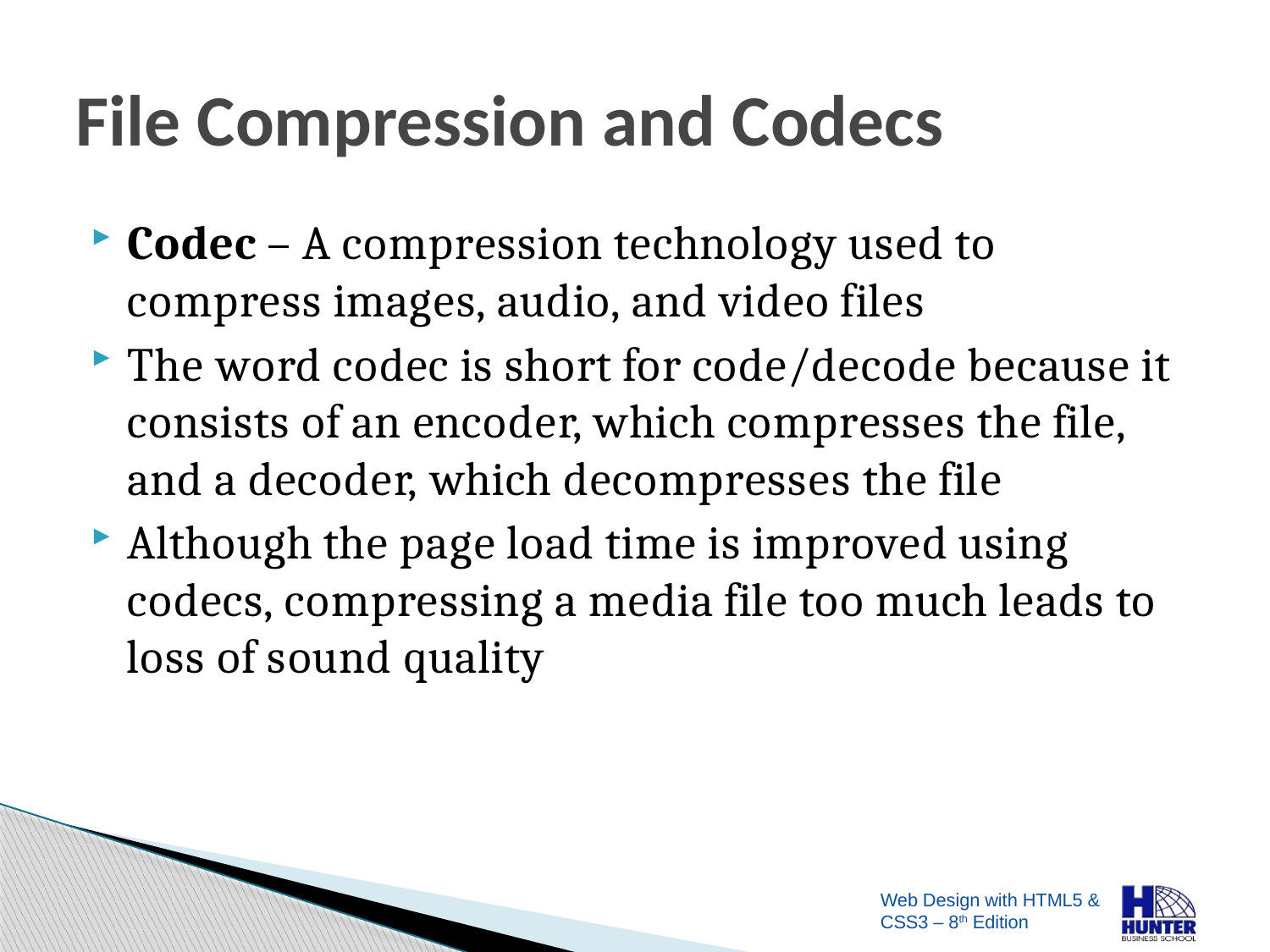

# File Compression and Codecs
Codec – A compression technology used to compress images, audio, and video files
The word codec is short for code/decode because it consists of an encoder, which compresses the file, and a decoder, which decompresses the file
Although the page load time is improved using codecs, compressing a media file too much leads to loss of sound quality